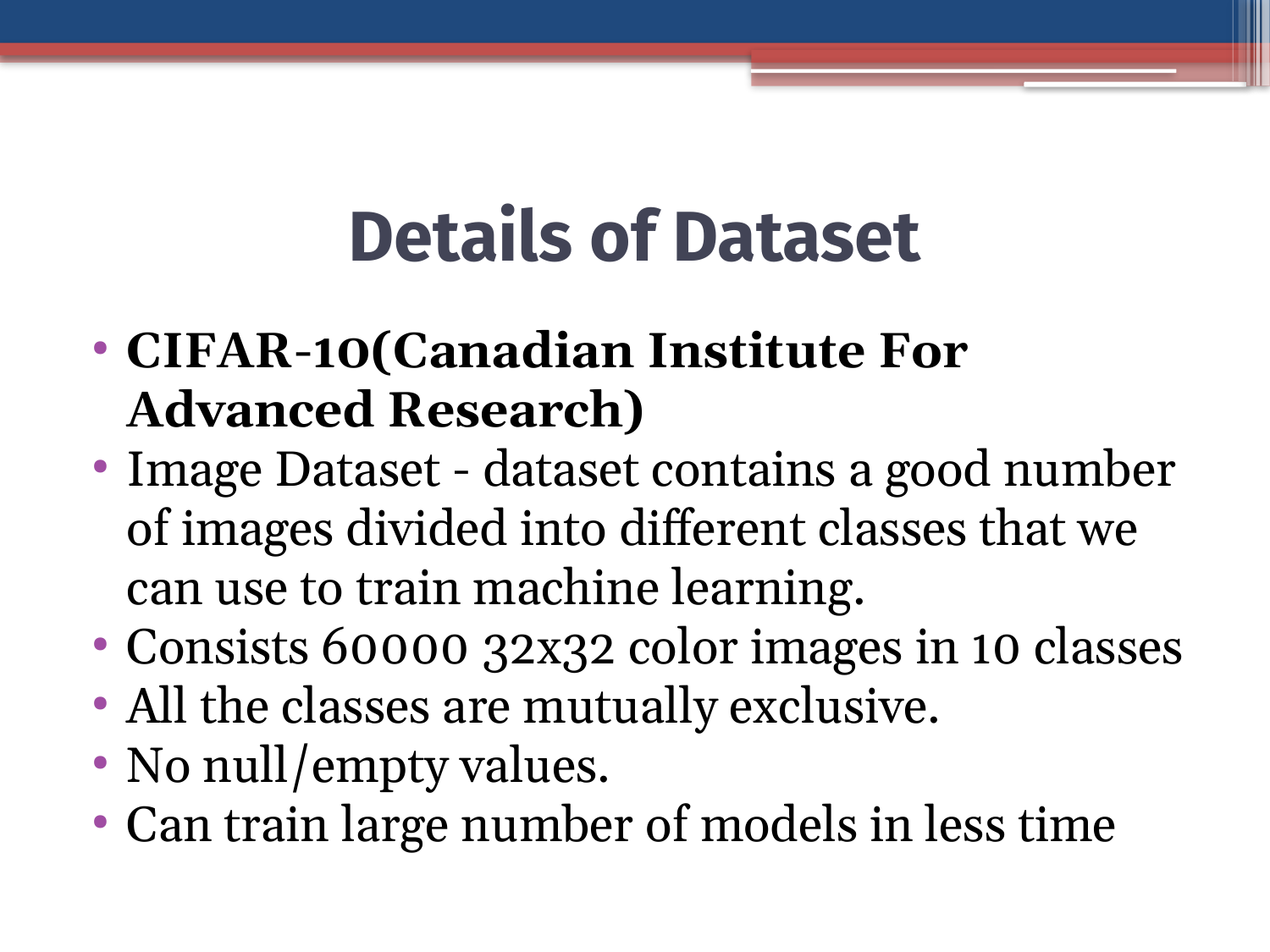

Details of Dataset
CIFAR-10(Canadian Institute For Advanced Research)
Image Dataset - dataset contains a good number of images divided into different classes that we can use to train machine learning.
Consists 60000 32x32 color images in 10 classes
All the classes are mutually exclusive.
No null/empty values.
Can train large number of models in less time